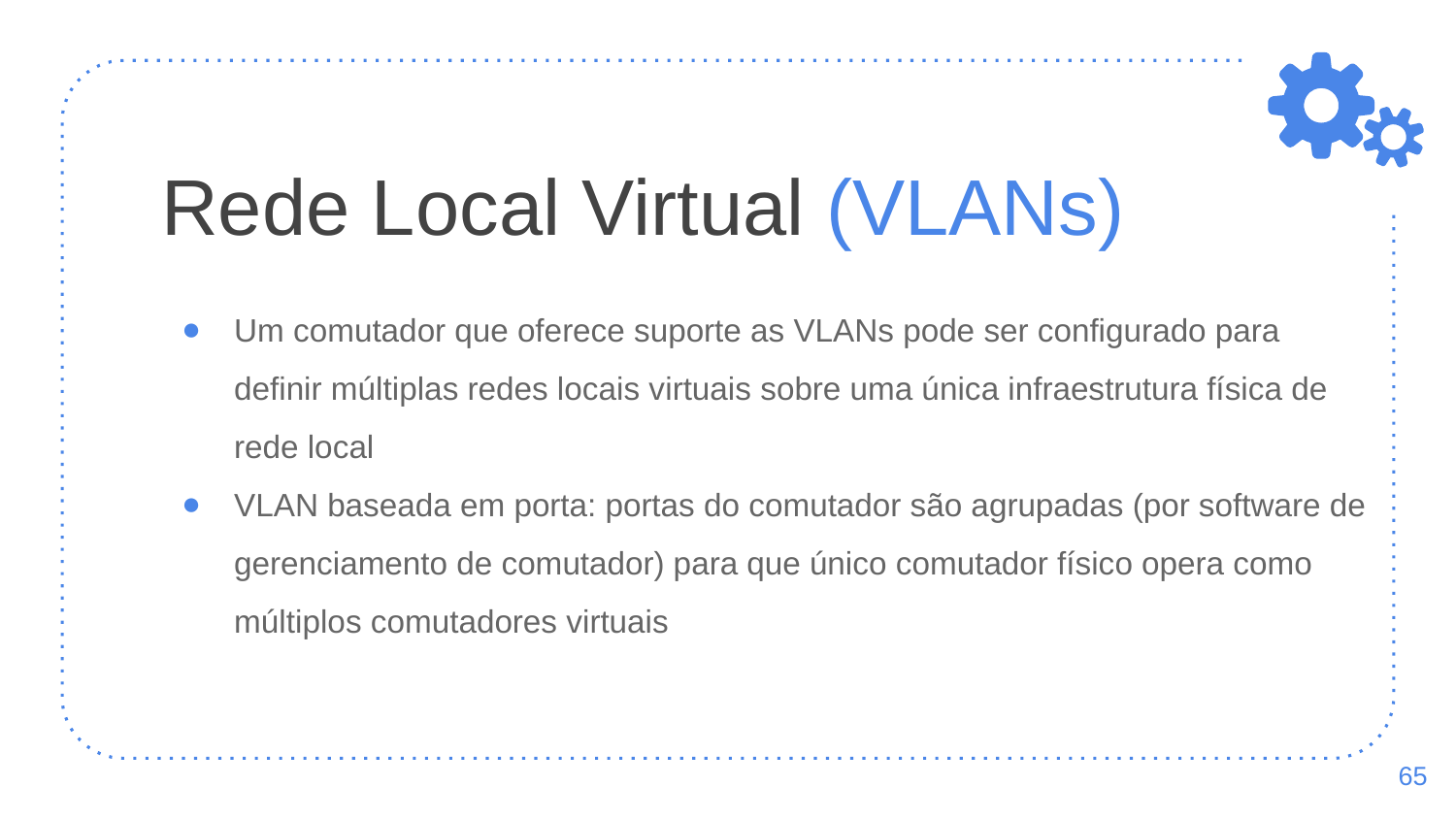

# Rede Local Virtual (VLANs)
Um comutador que oferece suporte as VLANs pode ser configurado para definir múltiplas redes locais virtuais sobre uma única infraestrutura física de rede local
VLAN baseada em porta: portas do comutador são agrupadas (por software de gerenciamento de comutador) para que único comutador físico opera como múltiplos comutadores virtuais
65